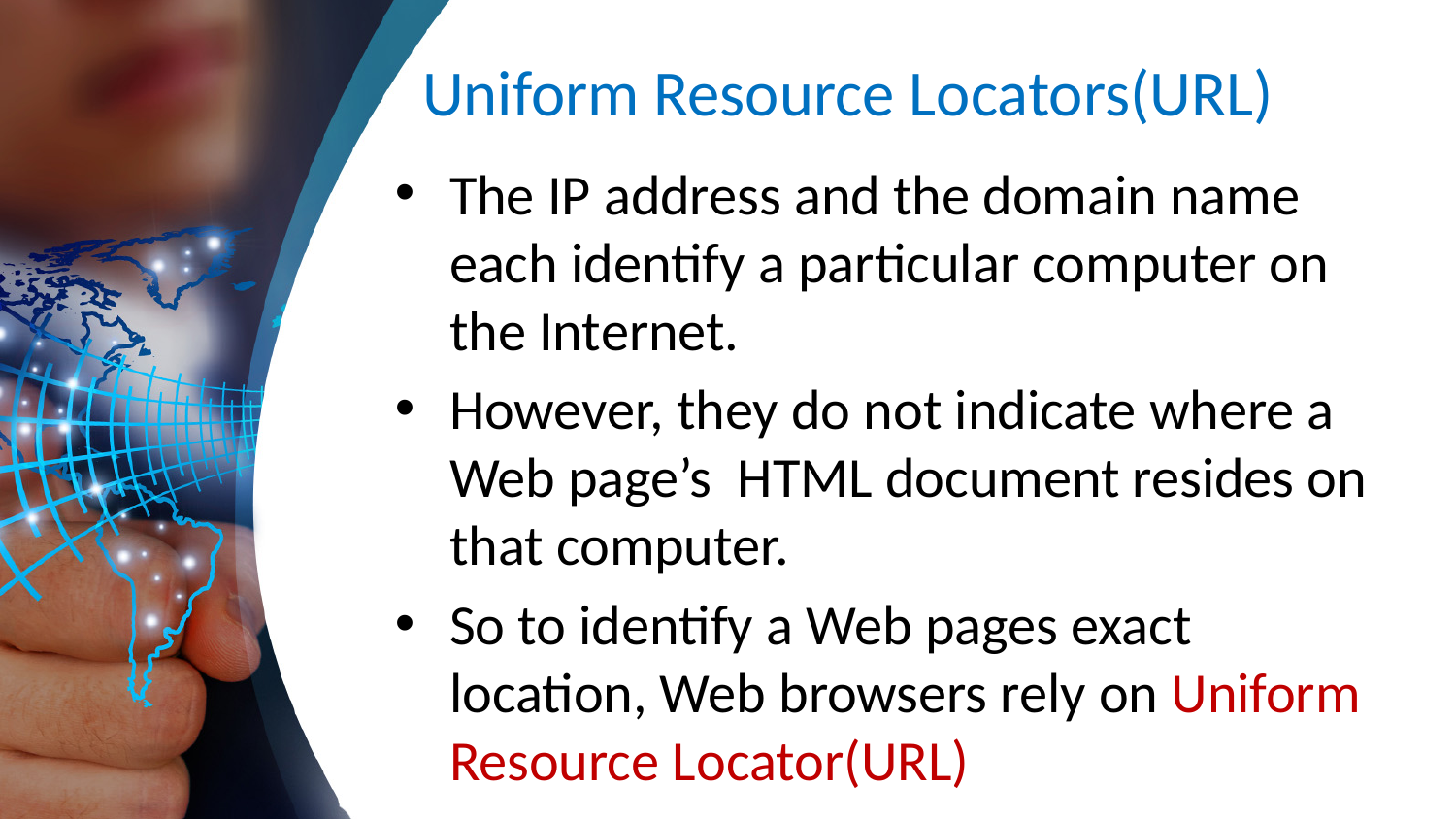

# Uniform Resource Locators(URL)
The IP address and the domain name each identify a particular computer on the Internet.
However, they do not indicate where a Web page’s  HTML document resides on that computer.
So to identify a Web pages exact location, Web browsers rely on Uniform Resource Locator(URL)